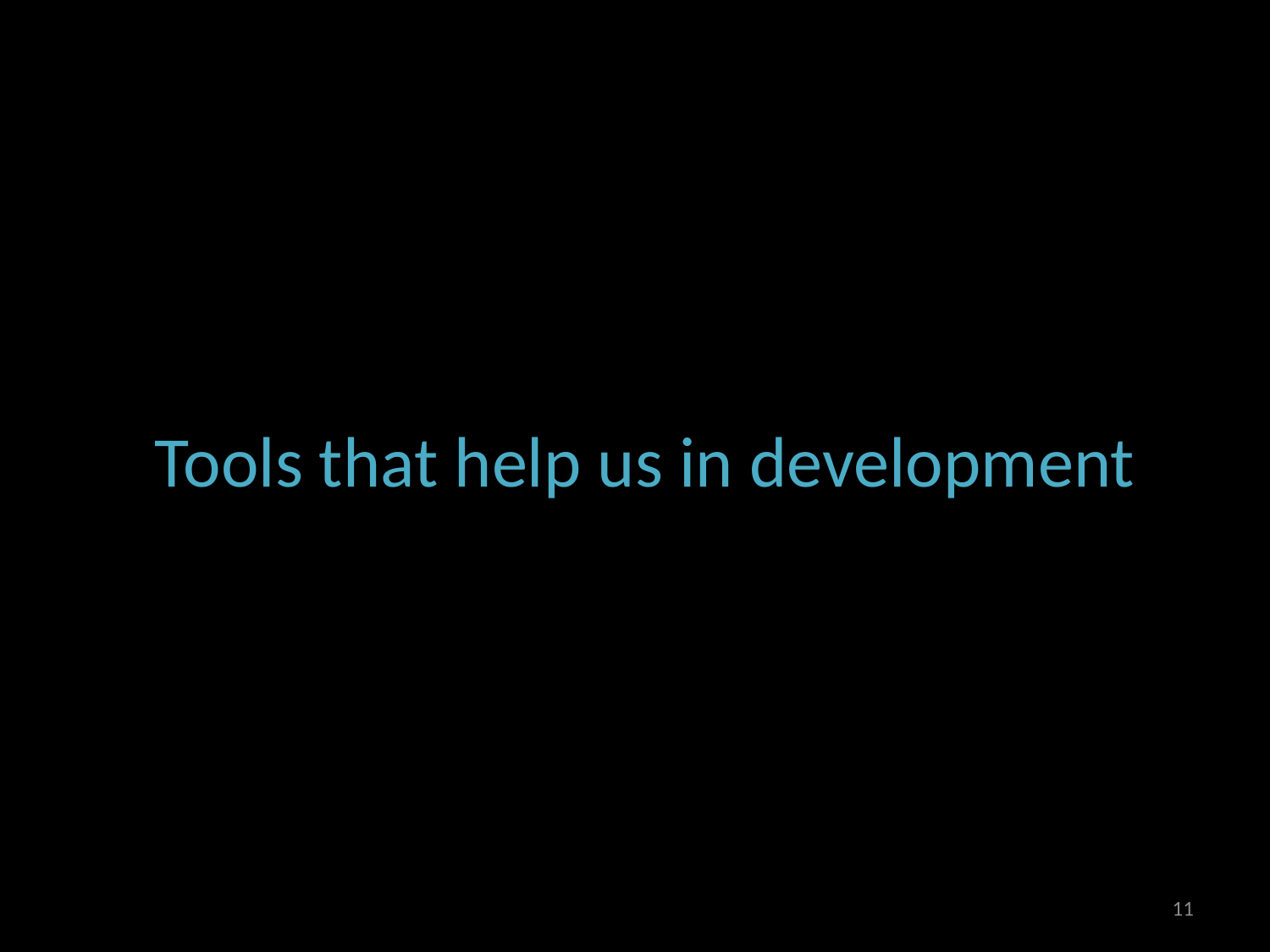

Tools that help us in development
11